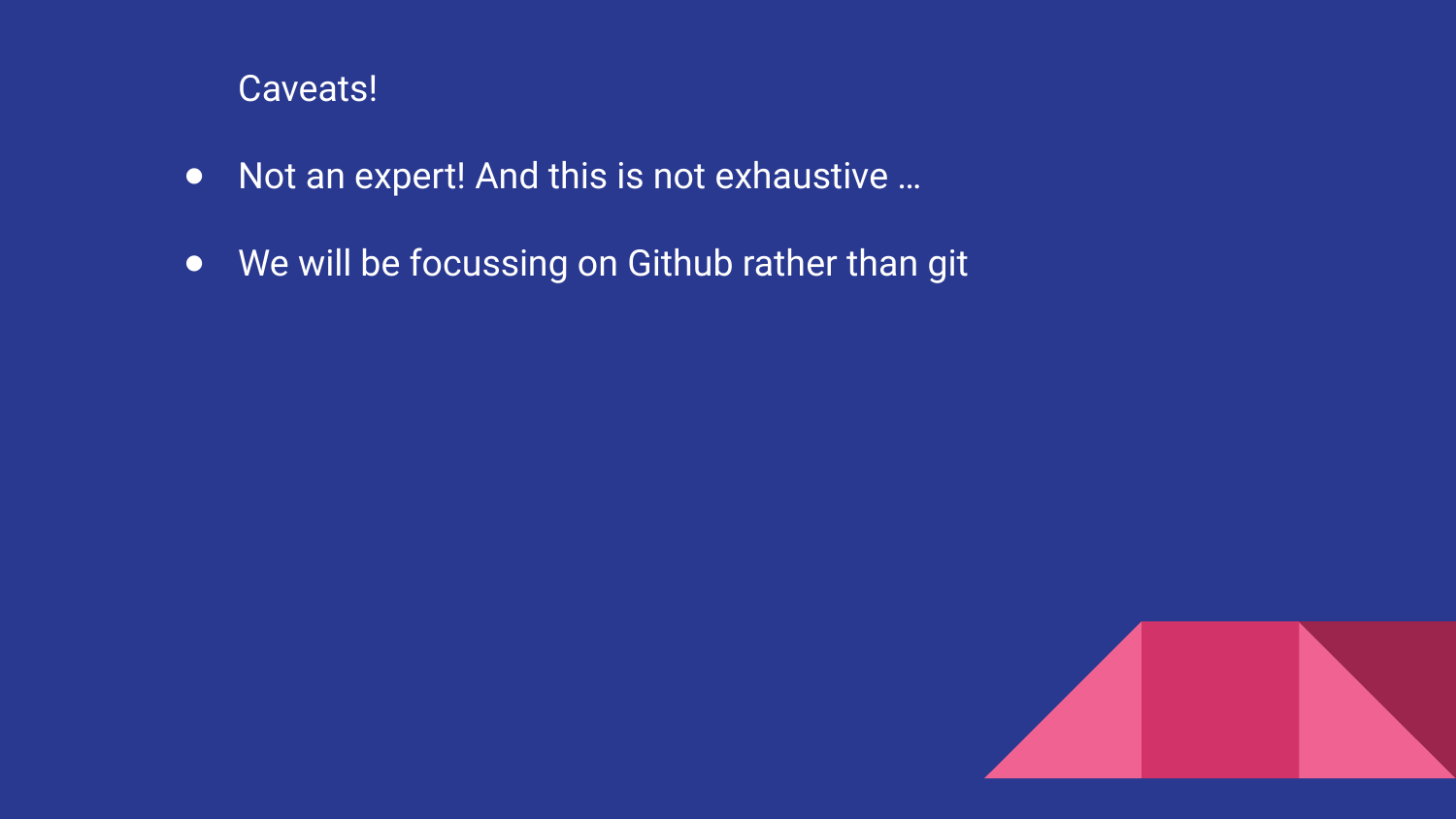

Caveats!

Not an expert! And this is not exhaustive …

We will be focussing on Github rather than git